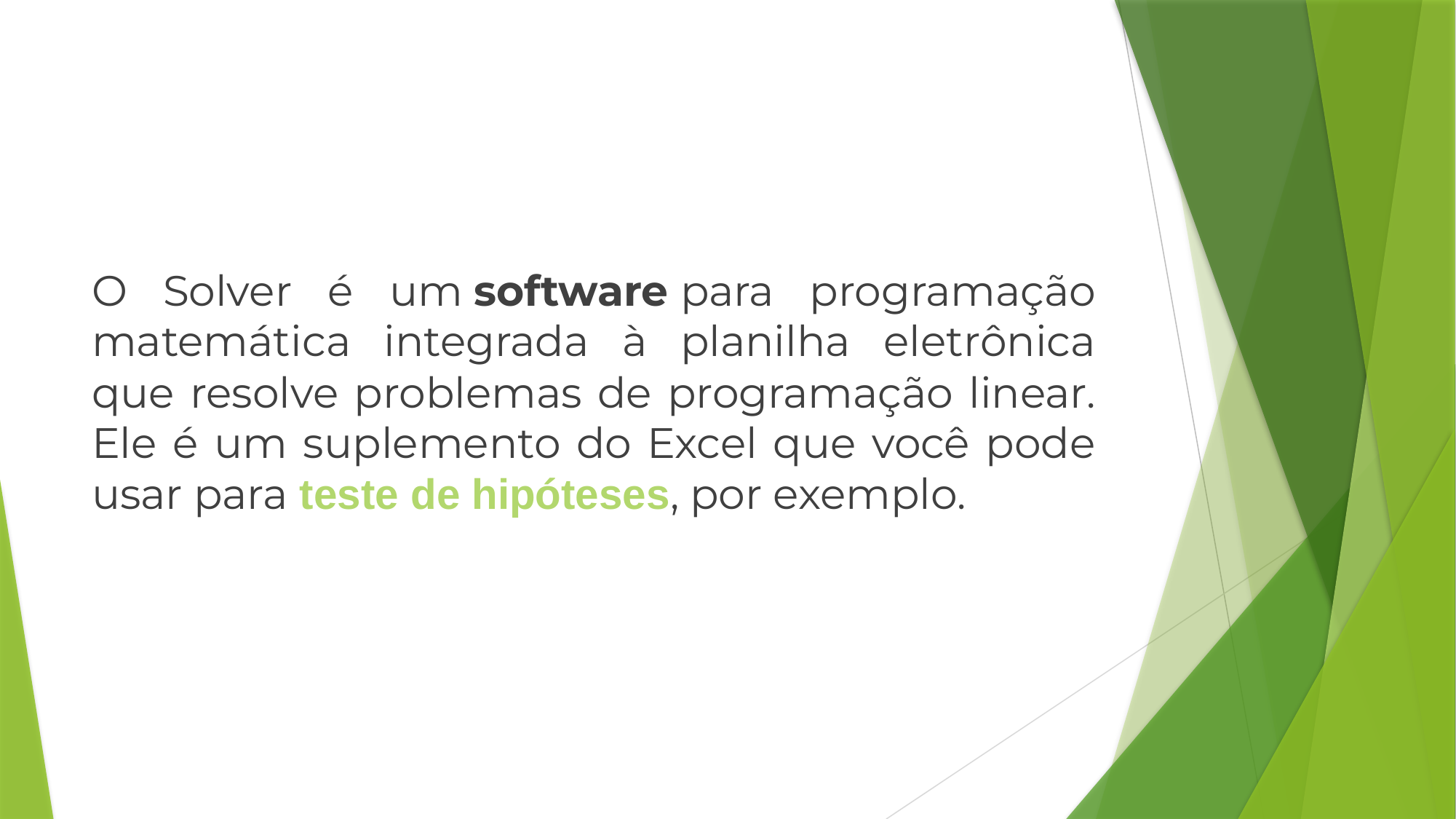

O Solver é um software para programação matemática integrada à planilha eletrônica que resolve problemas de programação linear. Ele é um suplemento do Excel que você pode usar para teste de hipóteses, por exemplo.